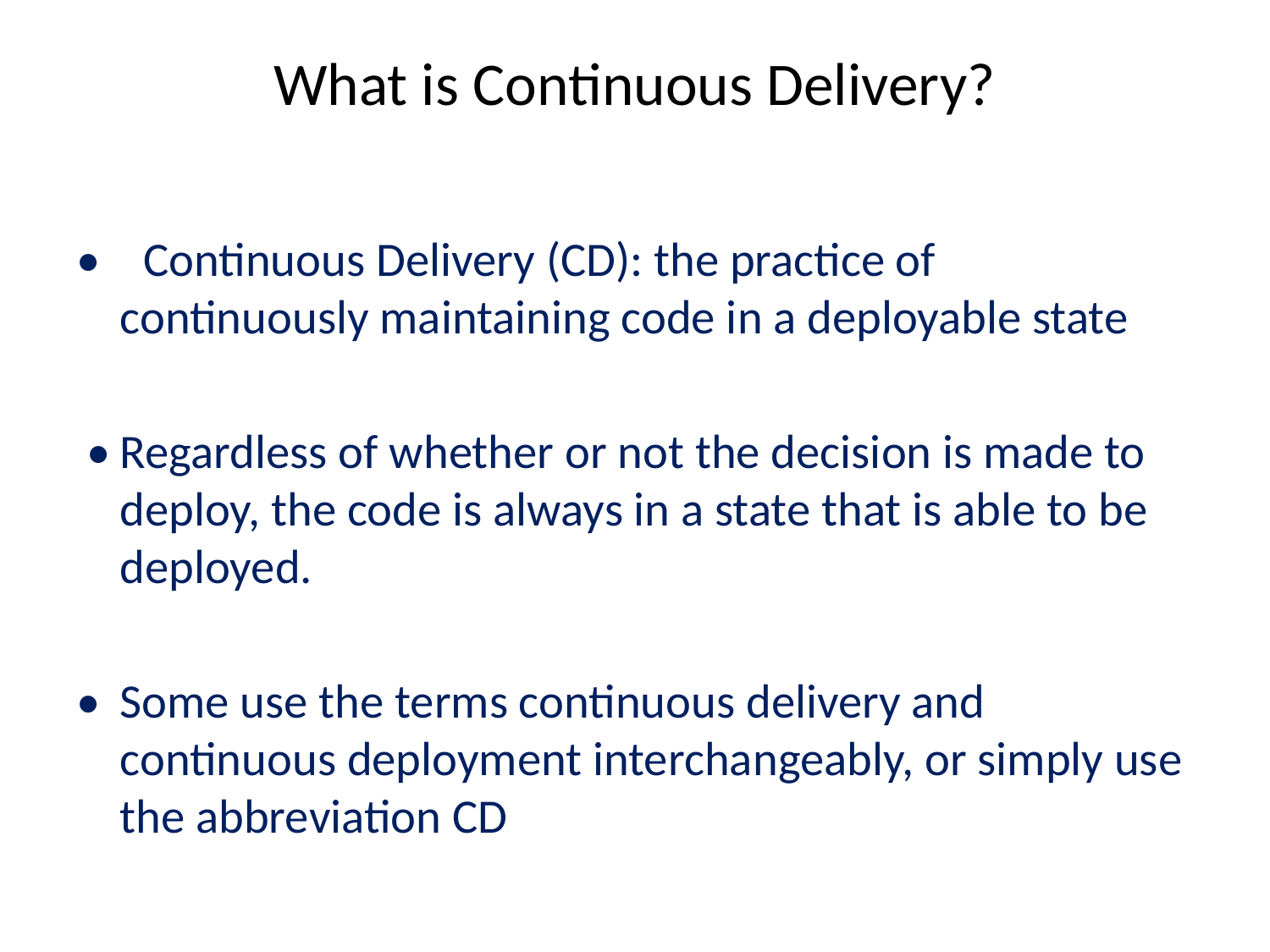

# What is Continuous Delivery?
•    Continuous Delivery (CD): the practice of continuously maintaining code in a deployable state

 •	Regardless of whether or not the decision is made to deploy, the code is always in a state that is able to be deployed.

•	Some use the terms continuous delivery and continuous deployment interchangeably, or simply use the abbreviation CD